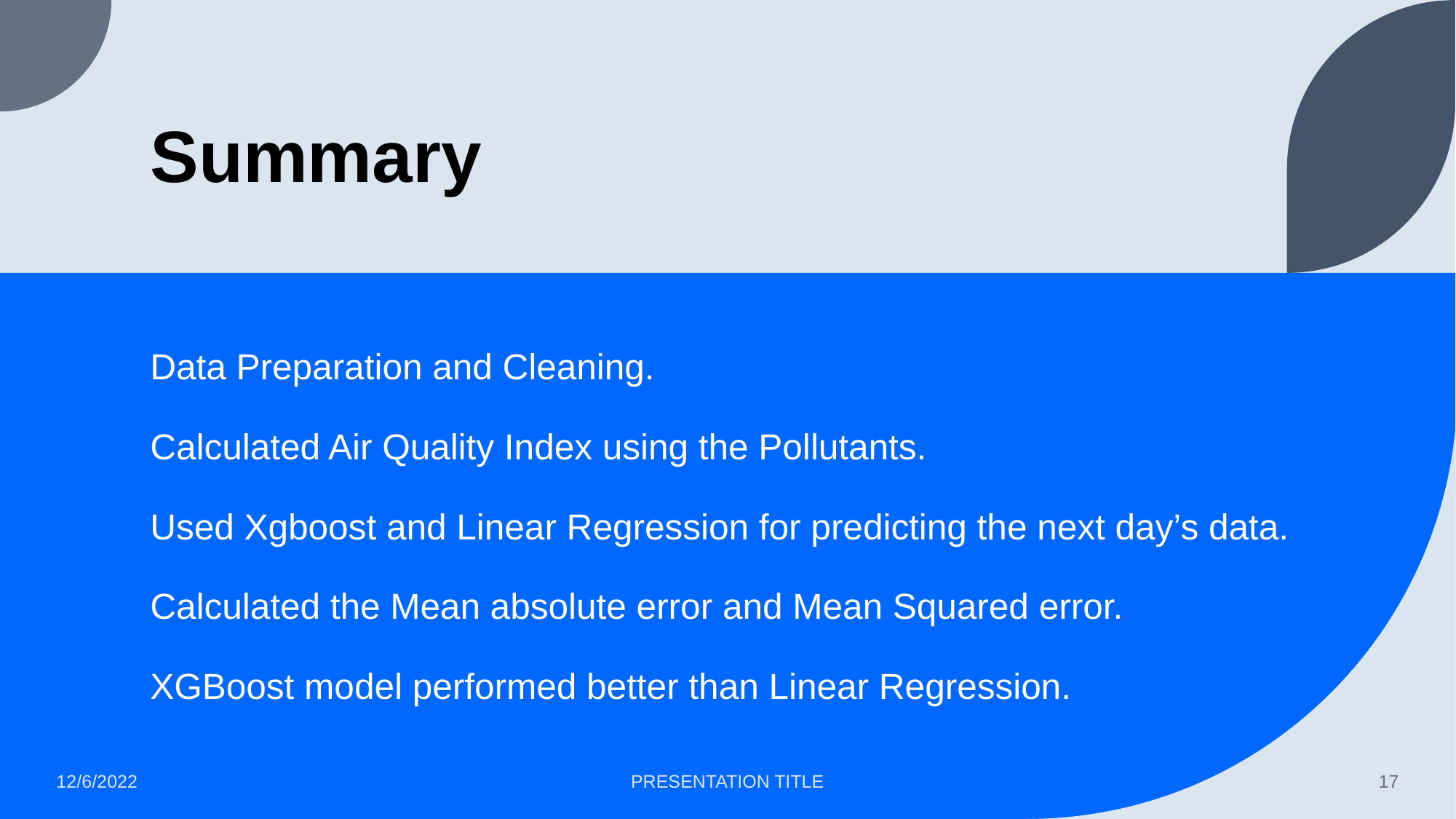

# Summary
Data Preparation and Cleaning.
Calculated Air Quality Index using the Pollutants.
Used Xgboost and Linear Regression for predicting the next day’s data.
Calculated the Mean absolute error and Mean Squared error.
XGBoost model performed better than Linear Regression.

12/6/2022
PRESENTATION TITLE
17